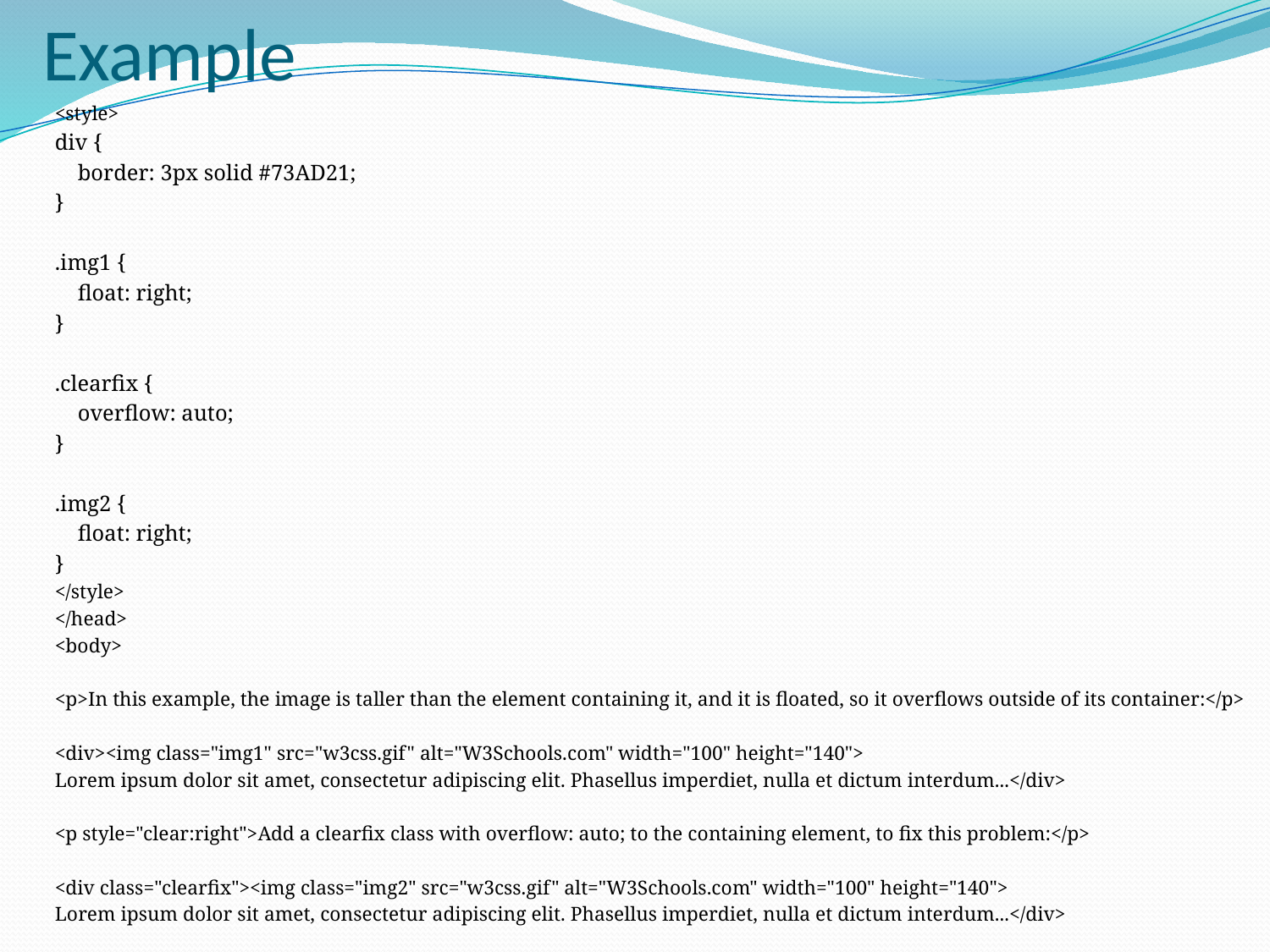

# Example
<style>
div {
    border: 3px solid #73AD21;
}

.img1 {
    float: right;
}

.clearfix {
    overflow: auto;
}

.img2 {
    float: right;
}
</style>
</head>
<body>

<p>In this example, the image is taller than the element containing it, and it is floated, so it overflows outside of its container:</p>

<div><img class="img1" src="w3css.gif" alt="W3Schools.com" width="100" height="140">
Lorem ipsum dolor sit amet, consectetur adipiscing elit. Phasellus imperdiet, nulla et dictum interdum...</div>

<p style="clear:right">Add a clearfix class with overflow: auto; to the containing element, to fix this problem:</p>

<div class="clearfix"><img class="img2" src="w3css.gif" alt="W3Schools.com" width="100" height="140">
Lorem ipsum dolor sit amet, consectetur adipiscing elit. Phasellus imperdiet, nulla et dictum interdum...</div>